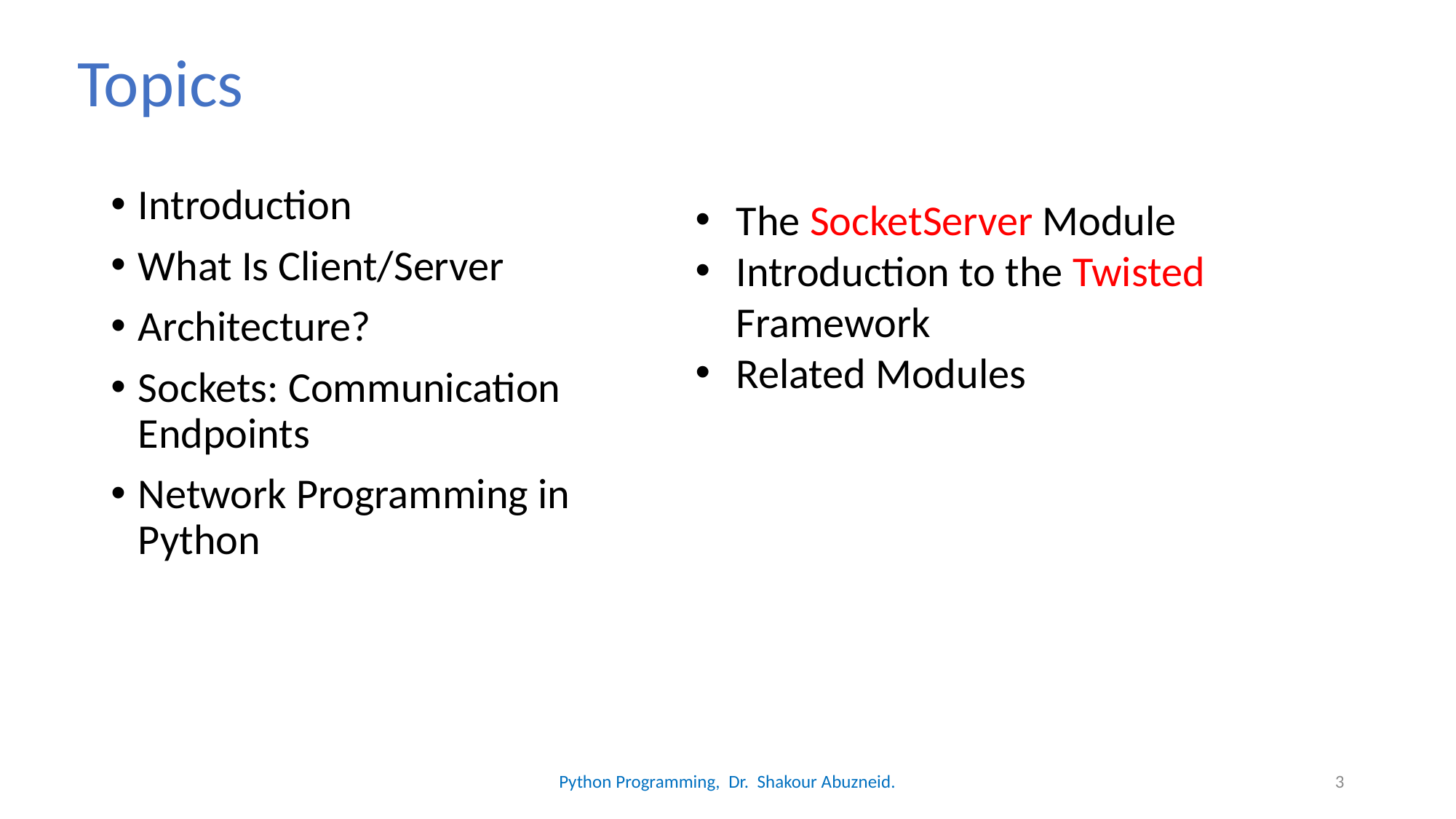

# Topics
Introduction
What Is Client/Server
Architecture?
Sockets: Communication Endpoints
Network Programming in Python
The SocketServer Module
Introduction to the Twisted Framework
Related Modules
Python Programming,  Dr.  Shakour Abuzneid.
3